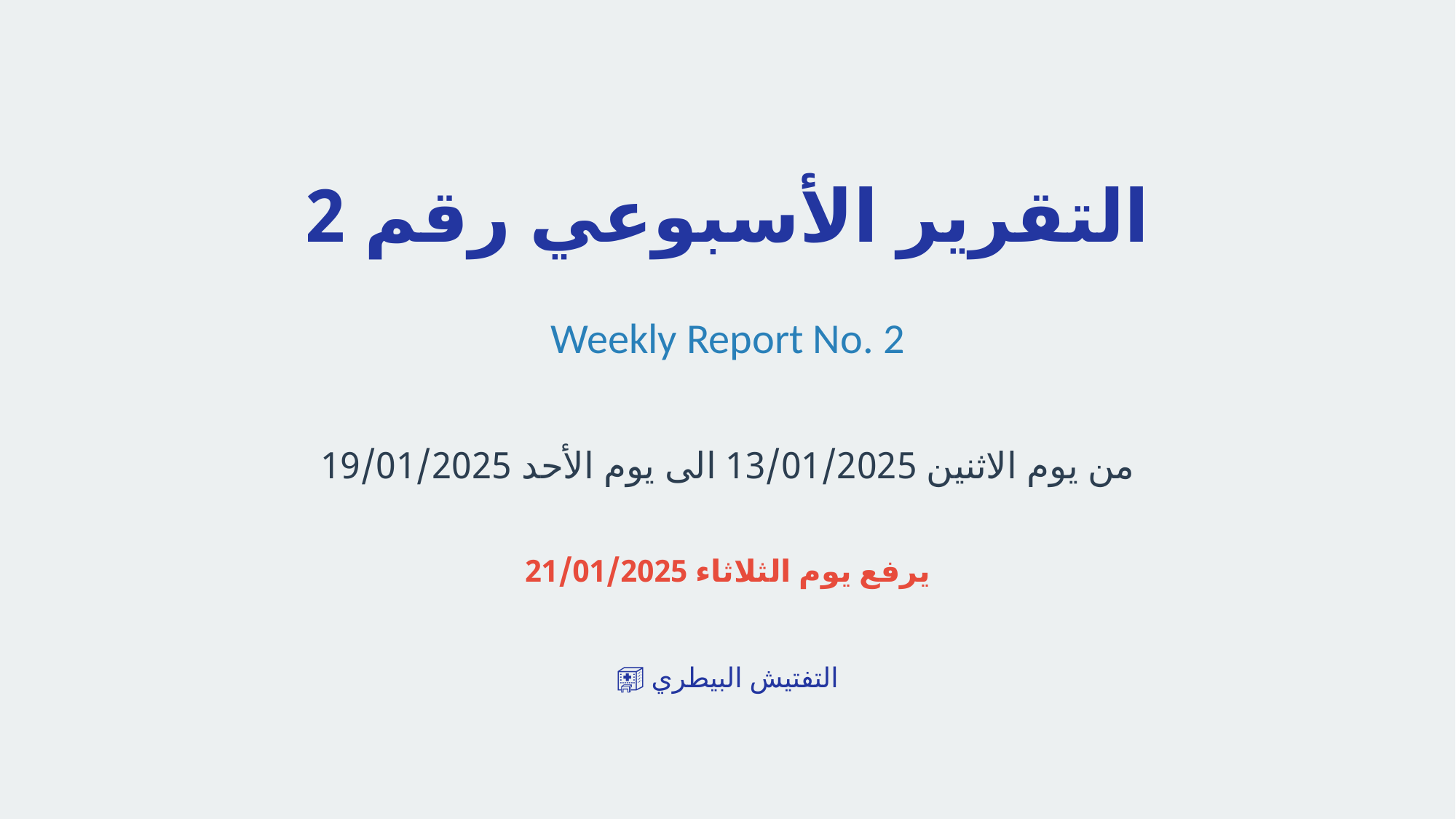

التقرير الأسبوعي رقم 2
Weekly Report No. 2
من يوم الاثنين 13/01/2025 الى يوم الأحد 19/01/2025
يرفع يوم الثلاثاء 21/01/2025
🏥 التفتيش البيطري